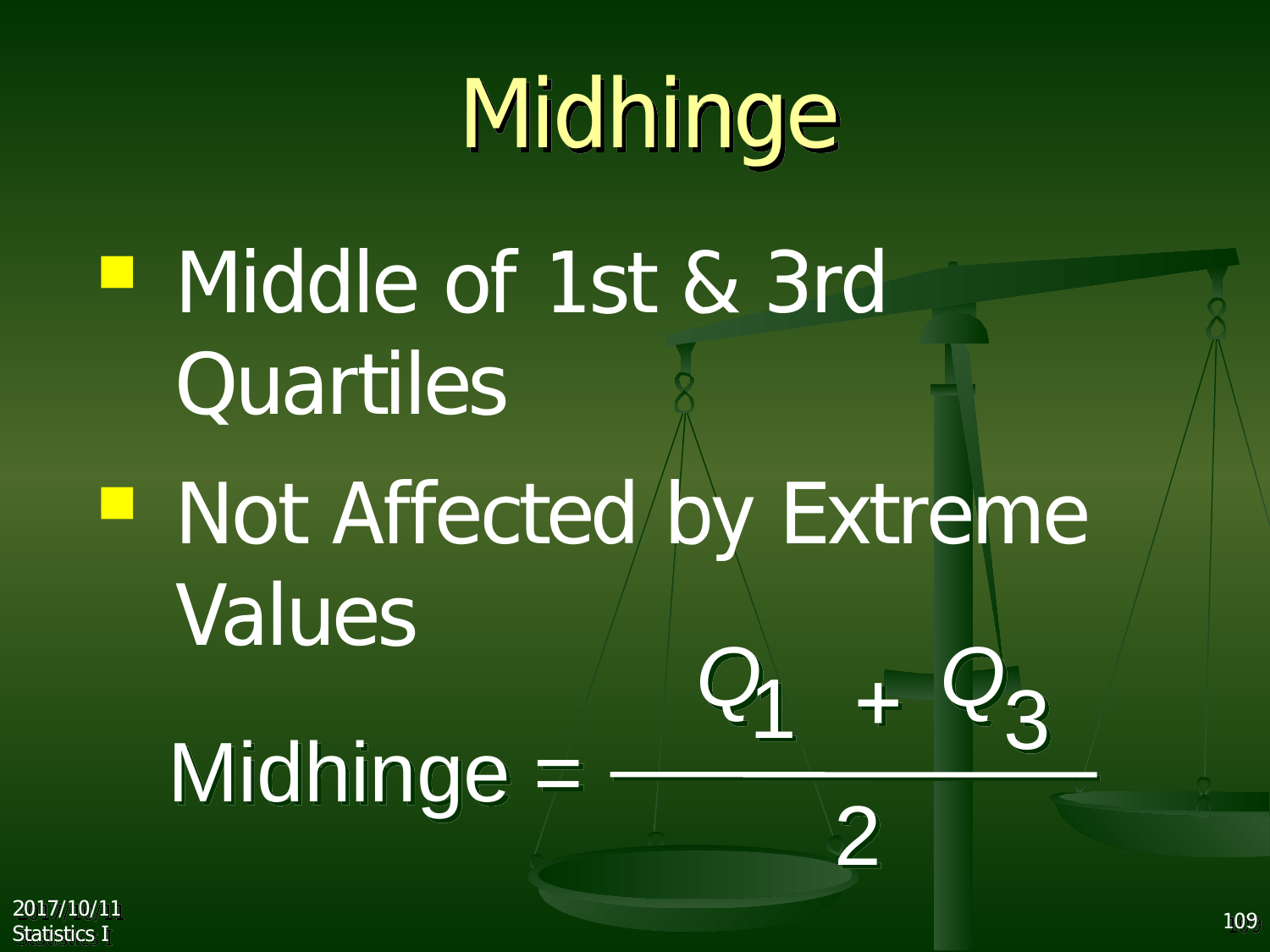

# Midhinge
Middle of 1st & 3rd Quartiles
Not Affected by Extreme Values
Q
1
Q
3
+
Midhinge =

2
2017/10/11
Statistics I
109